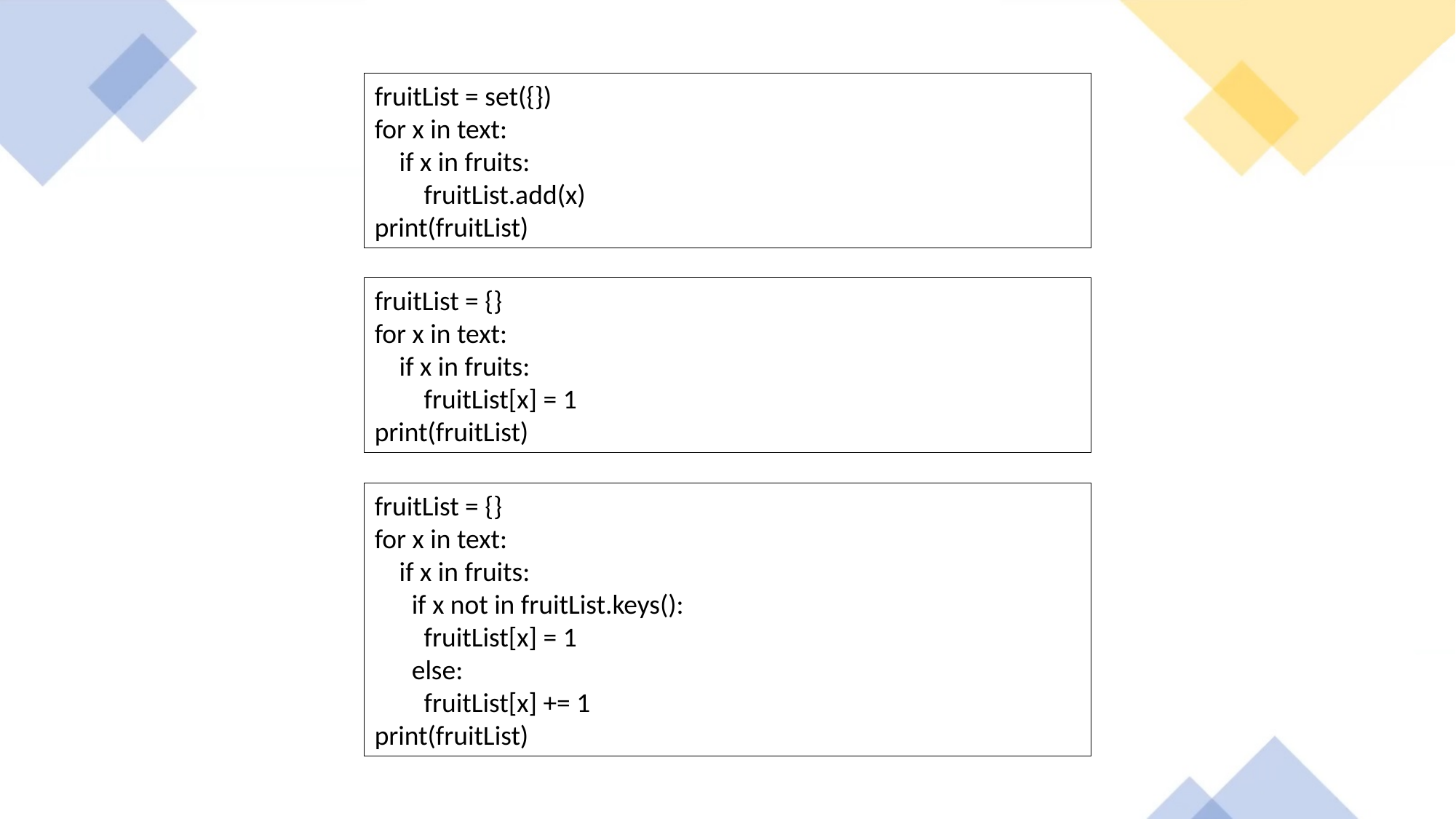

fruitList = set({})
for x in text:
    if x in fruits:
        fruitList.add(x)
print(fruitList)
fruitList = {}
for x in text:
    if x in fruits:
        fruitList[x] = 1
print(fruitList)
fruitList = {}
for x in text:
    if x in fruits:
      if x not in fruitList.keys():
        fruitList[x] = 1
      else:
        fruitList[x] += 1
print(fruitList)